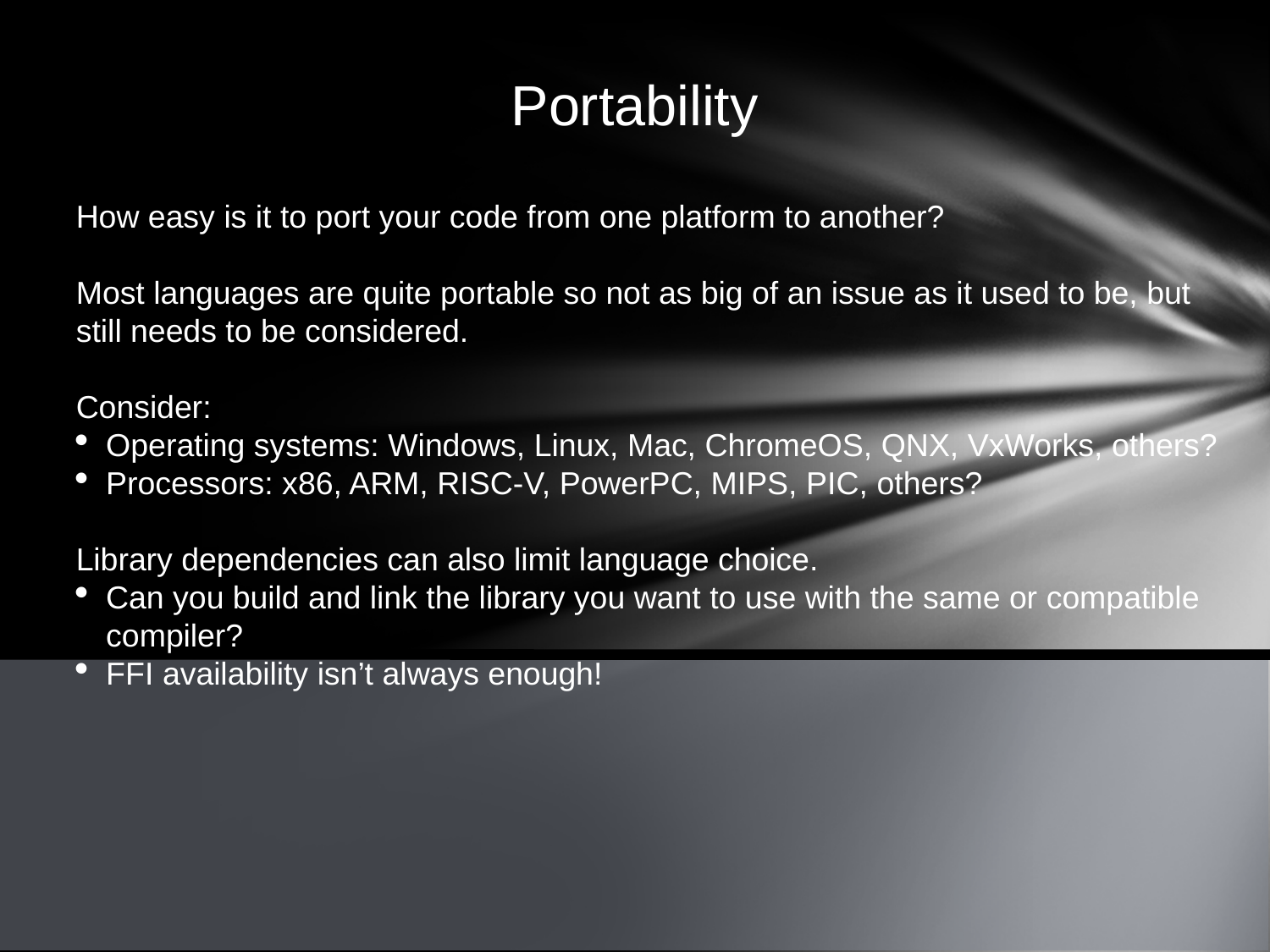

Portability
How easy is it to port your code from one platform to another?

Most languages are quite portable so not as big of an issue as it used to be, but still needs to be considered.

Consider:
Operating systems: Windows, Linux, Mac, ChromeOS, QNX, VxWorks, others?
Processors: x86, ARM, RISC-V, PowerPC, MIPS, PIC, others?

Library dependencies can also limit language choice.
Can you build and link the library you want to use with the same or compatible compiler?
FFI availability isn’t always enough!